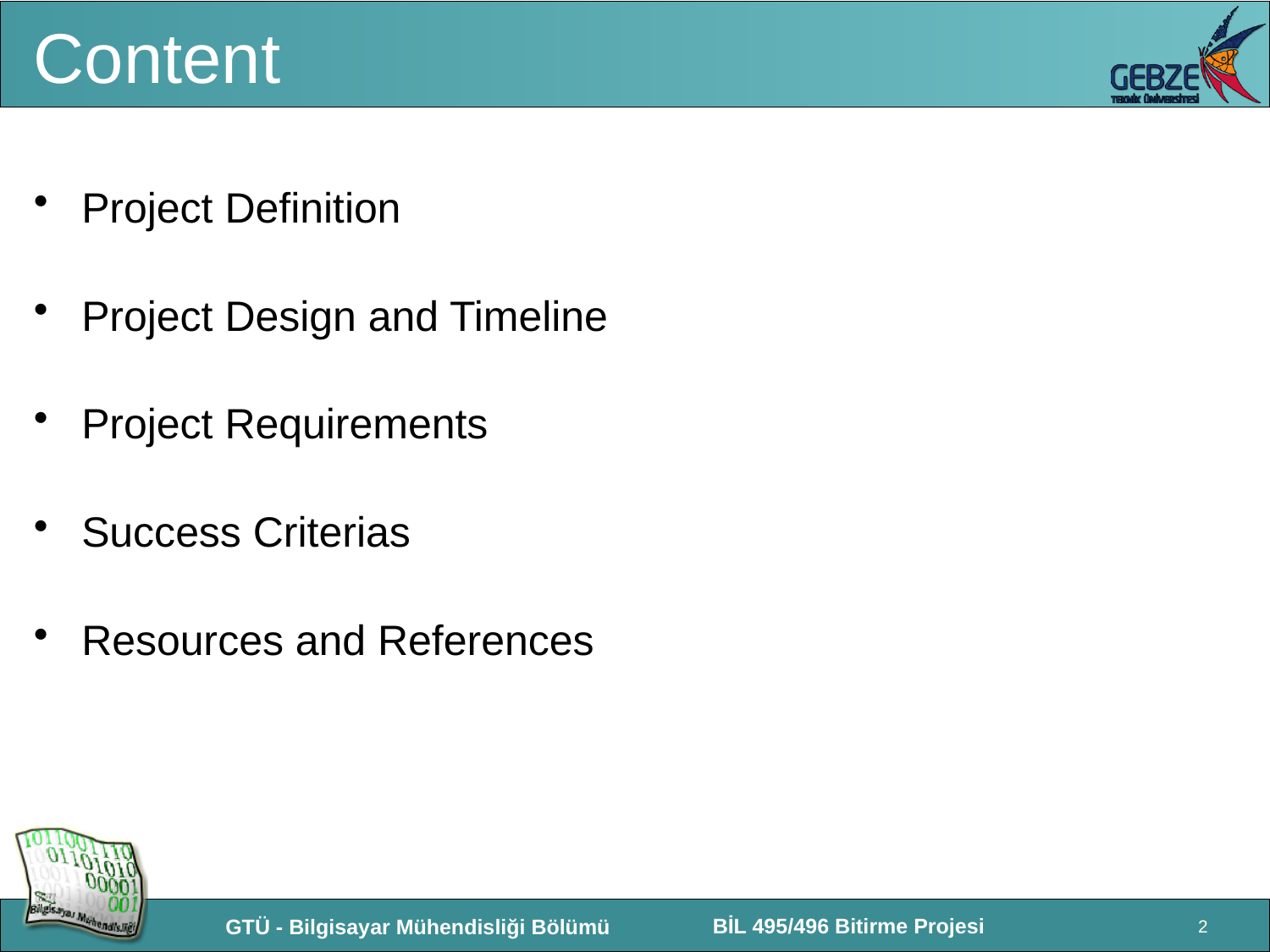

# Content
Project Definition

Project Design and Timeline

Project Requirements

Success Criterias

Resources and References
2